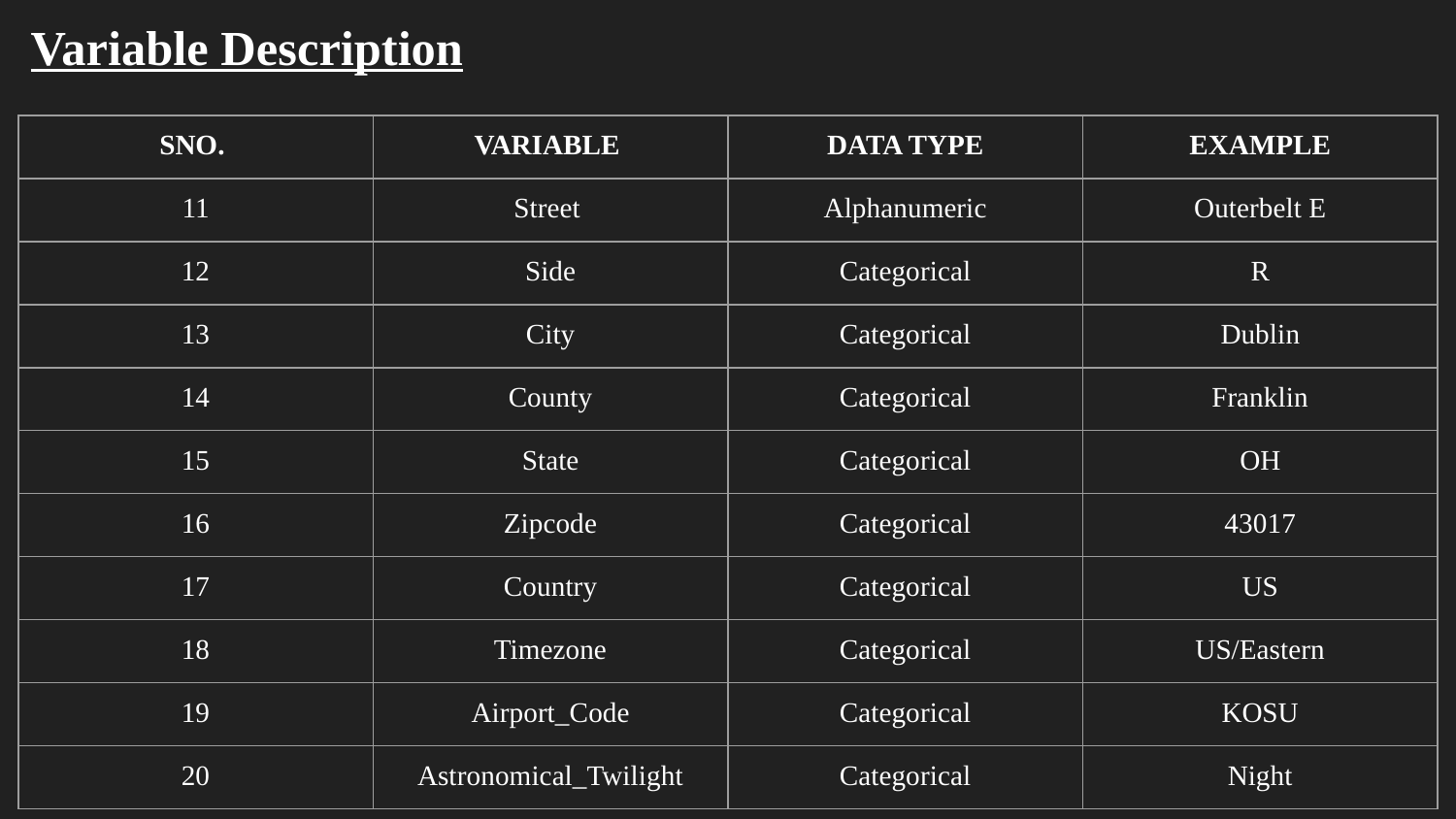

# Variable Description
| SNO. | VARIABLE | DATA TYPE | EXAMPLE |
| --- | --- | --- | --- |
| 11 | Street | Alphanumeric | Outerbelt E |
| 12 | Side | Categorical | R |
| 13 | City | Categorical | Dublin |
| 14 | County | Categorical | Franklin |
| 15 | State | Categorical | OH |
| 16 | Zipcode | Categorical | 43017 |
| 17 | Country | Categorical | US |
| 18 | Timezone | Categorical | US/Eastern |
| 19 | Airport\_Code | Categorical | KOSU |
| 20 | Astronomical\_Twilight | Categorical | Night |